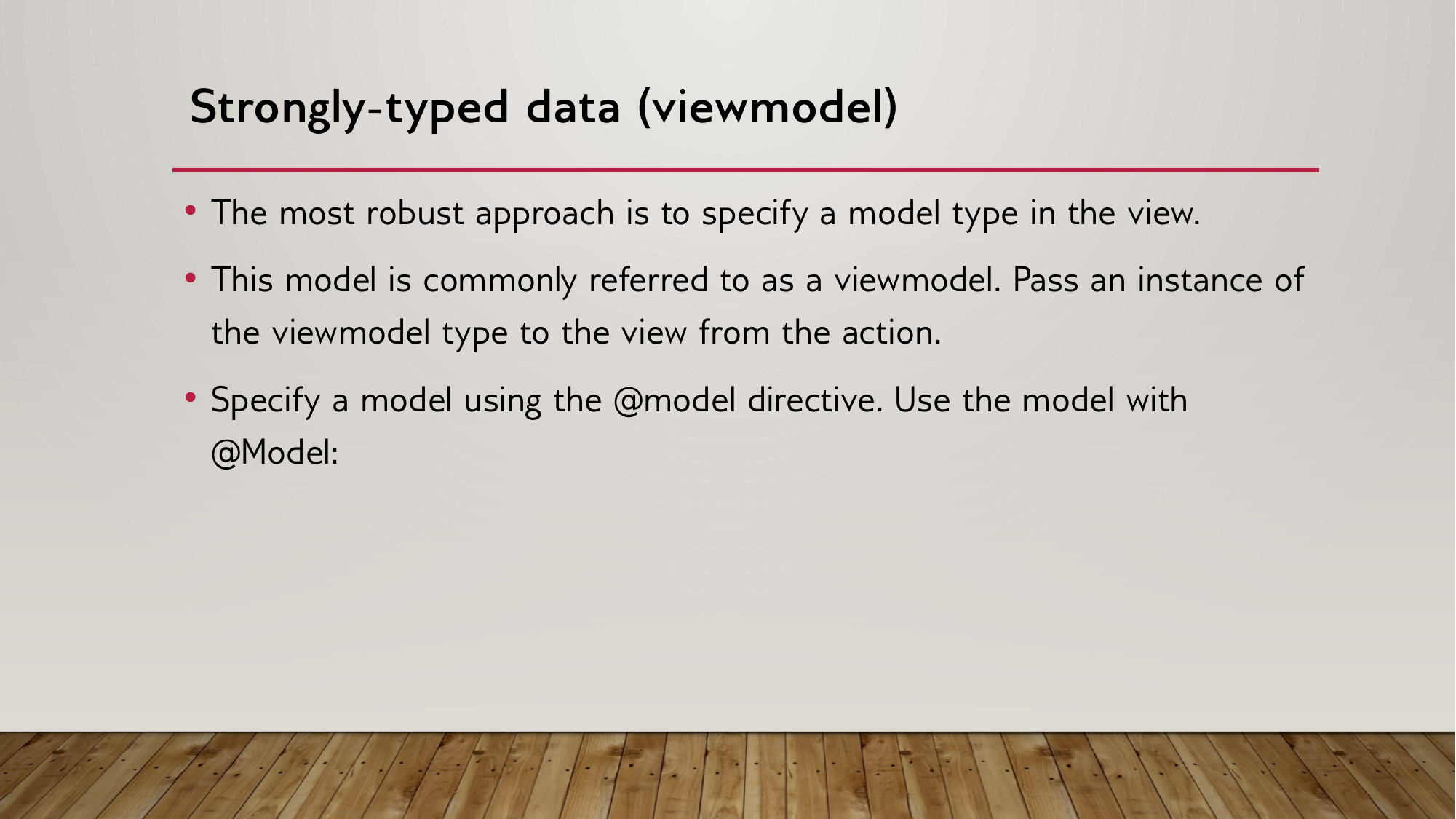

# Strongly-typed data (viewmodel)
The most robust approach is to specify a model type in the view.
This model is commonly referred to as a viewmodel. Pass an instance of the viewmodel type to the view from the action.
Specify a model using the @model directive. Use the model with @Model: